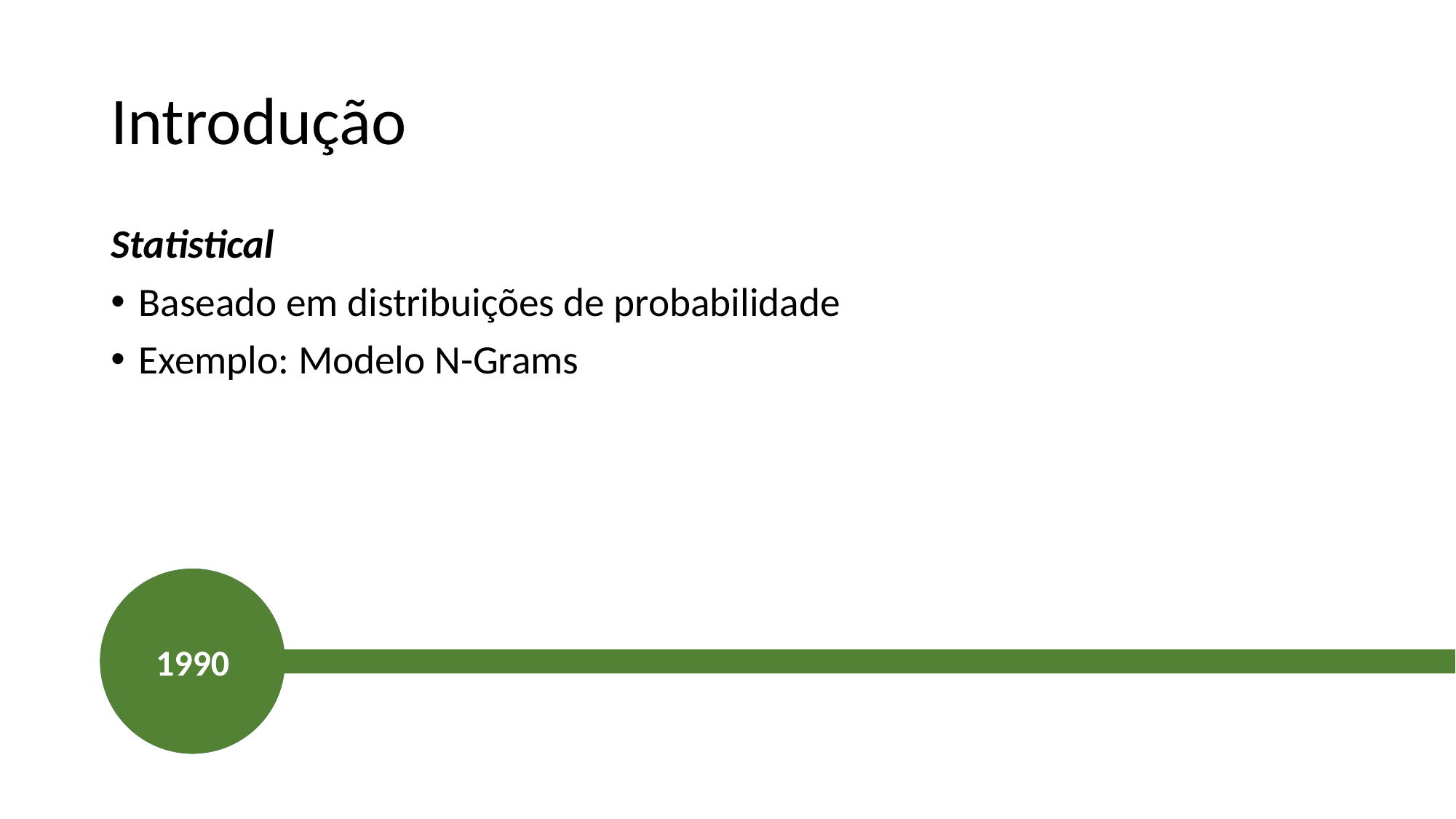

# Introdução
Statistical
Baseado em distribuições de probabilidade
Exemplo: Modelo N-Grams

1990
1950